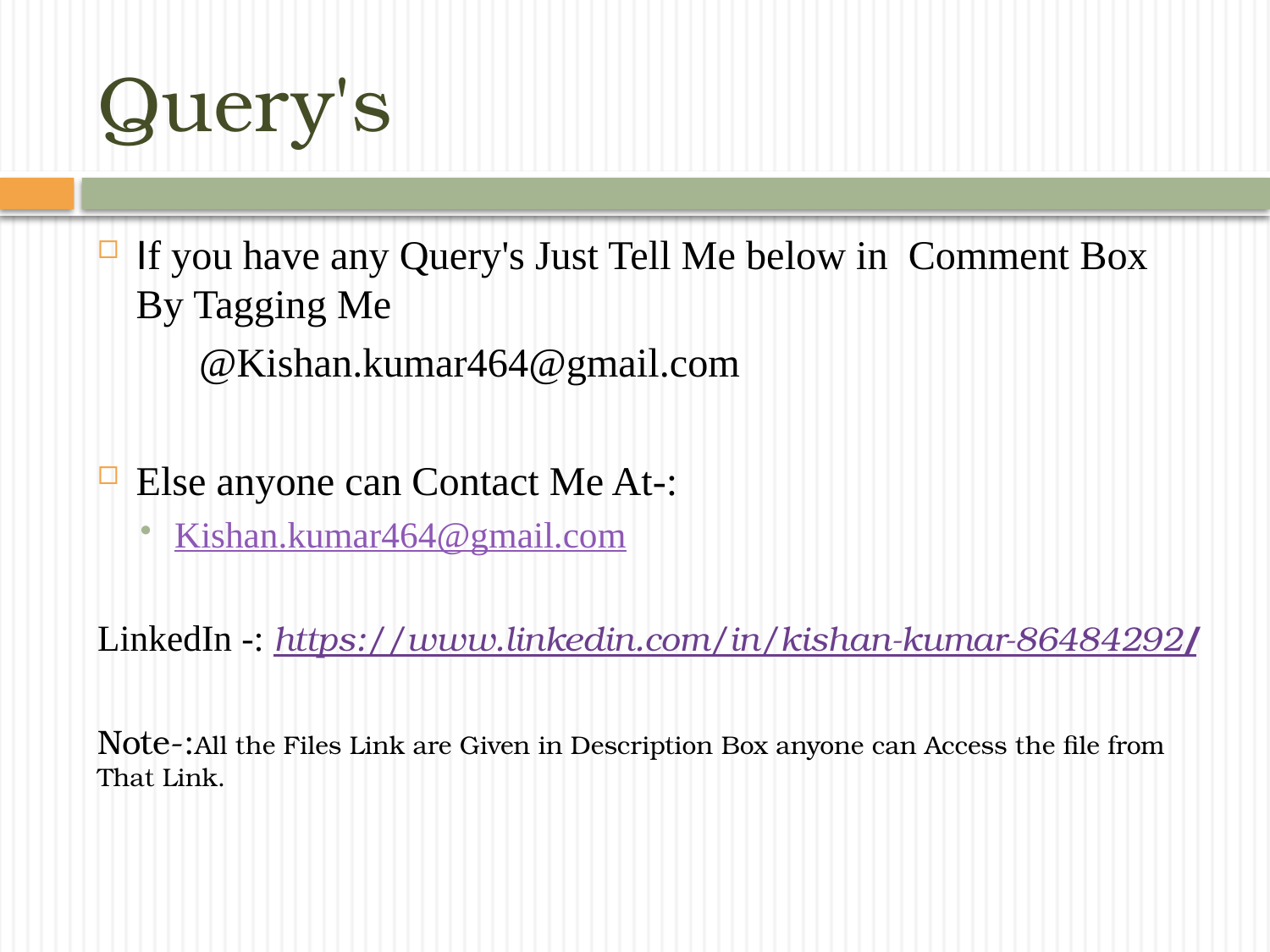

# Query's
If you have any Query's Just Tell Me below in  Comment Box By Tagging Me
	@Kishan.kumar464@gmail.com

Else anyone can Contact Me At-:
Kishan.kumar464@gmail.com

LinkedIn -: https://www.linkedin.com/in/kishan-kumar-86484292/

Note-:All the Files Link are Given in Description Box anyone can Access the file from That Link.